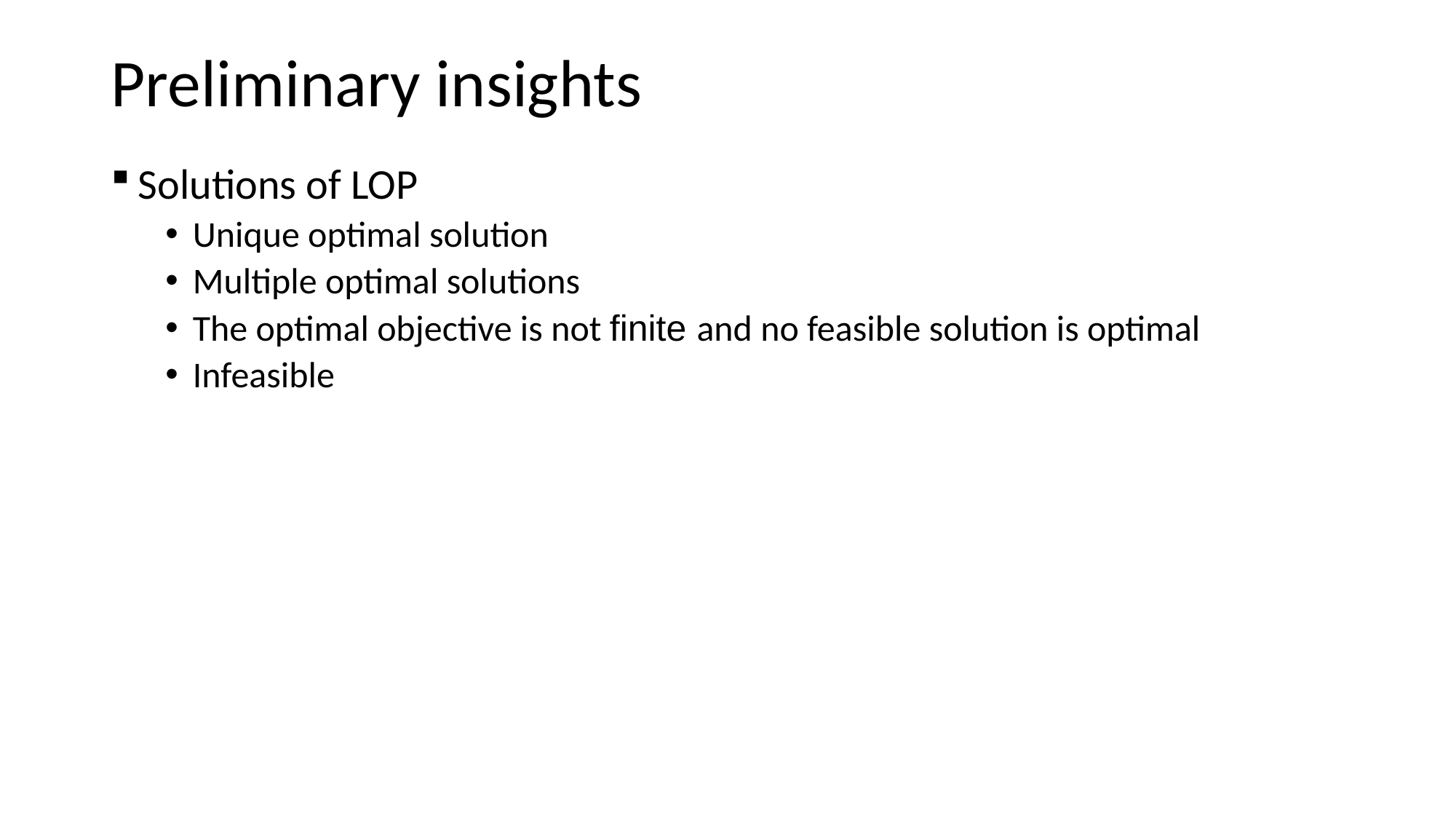

# Preliminary insights
Solutions of LOP
Unique optimal solution
Multiple optimal solutions
The optimal objective is not finite and no feasible solution is optimal
Infeasible